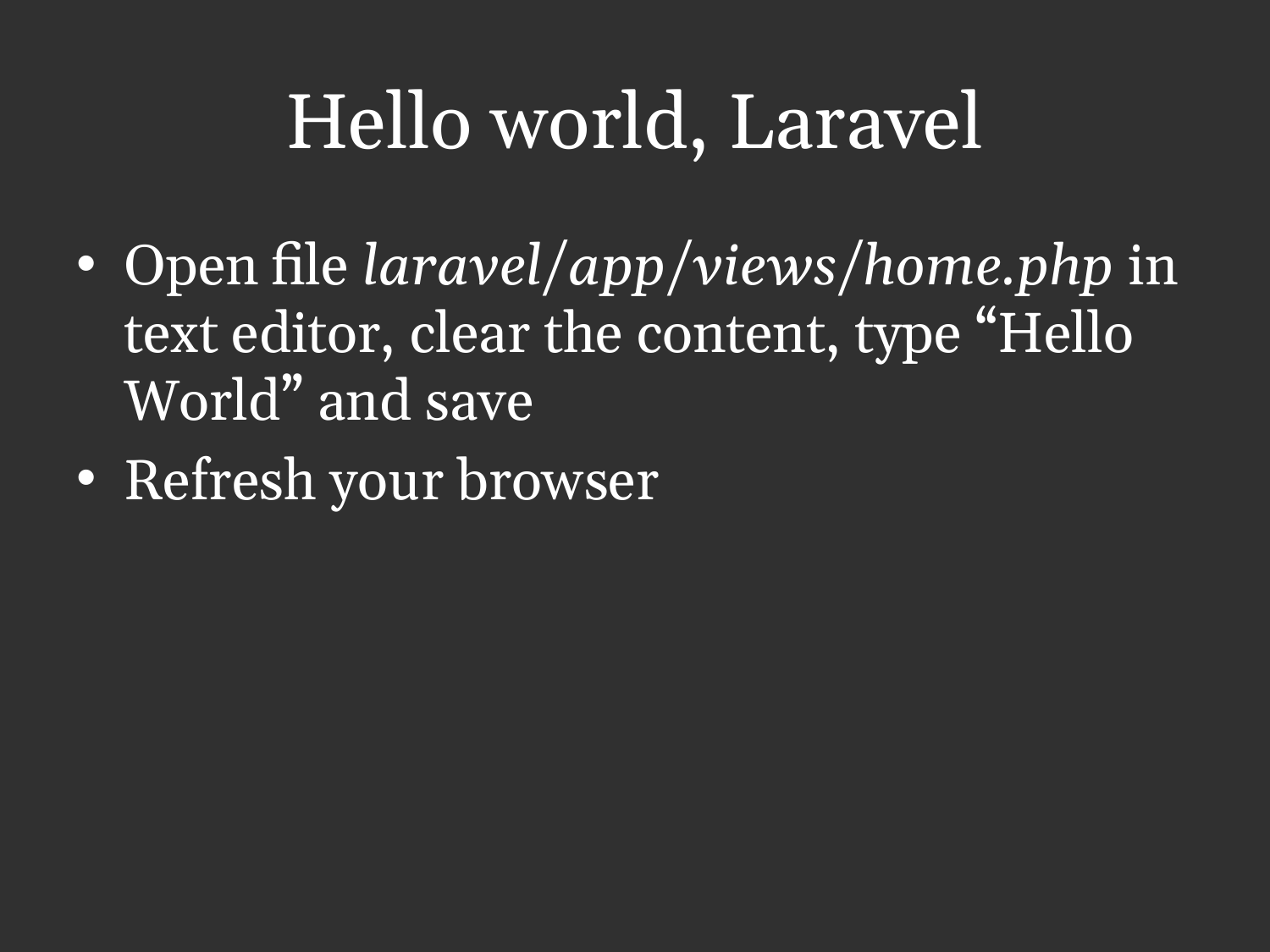

# Hello world, Laravel
Open file laravel/app/views/home.php in text editor, clear the content, type “Hello World” and save
Refresh your browser